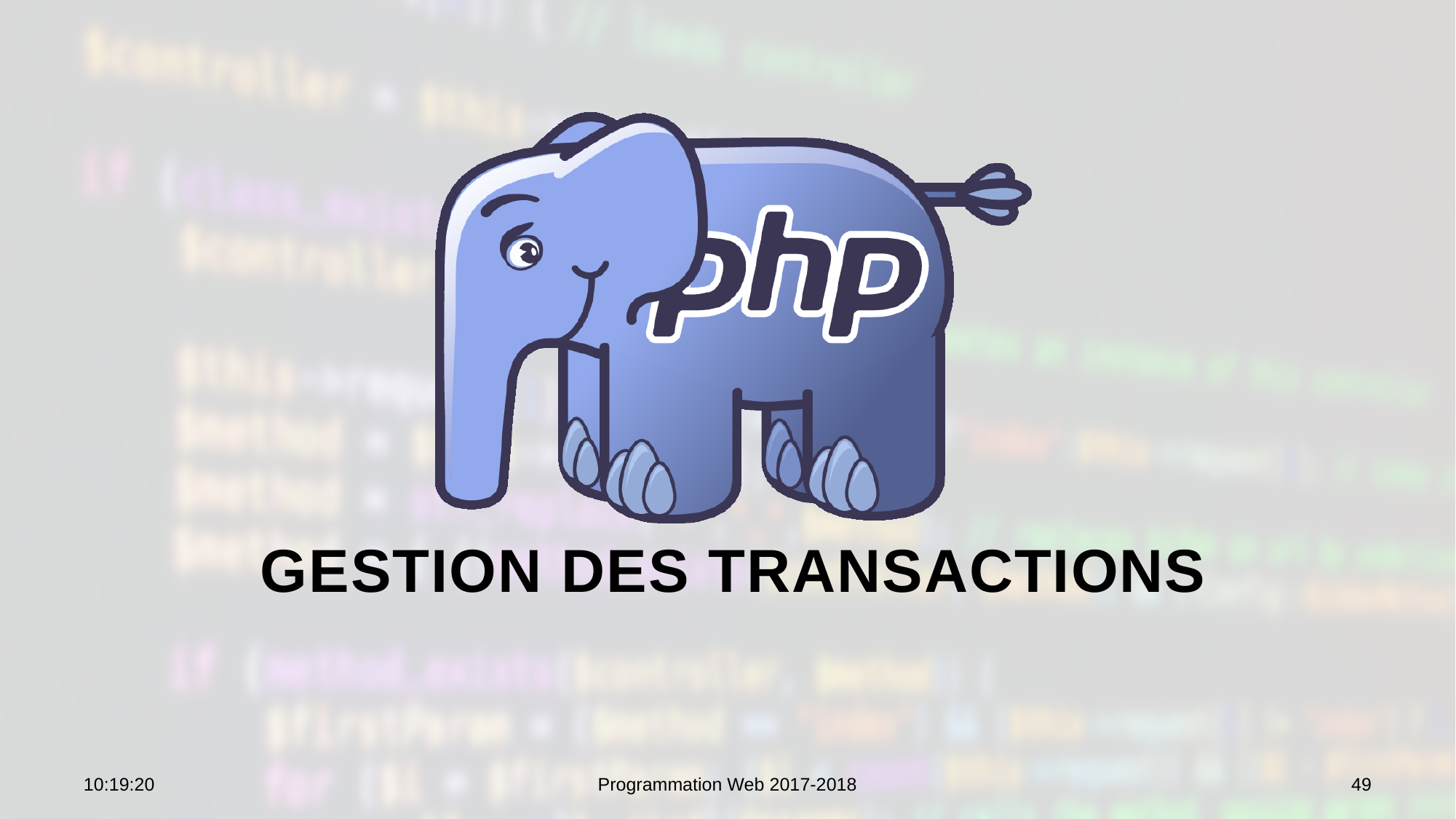

# Gestion des transactions
10:19:20
Programmation Web 2017-2018
49